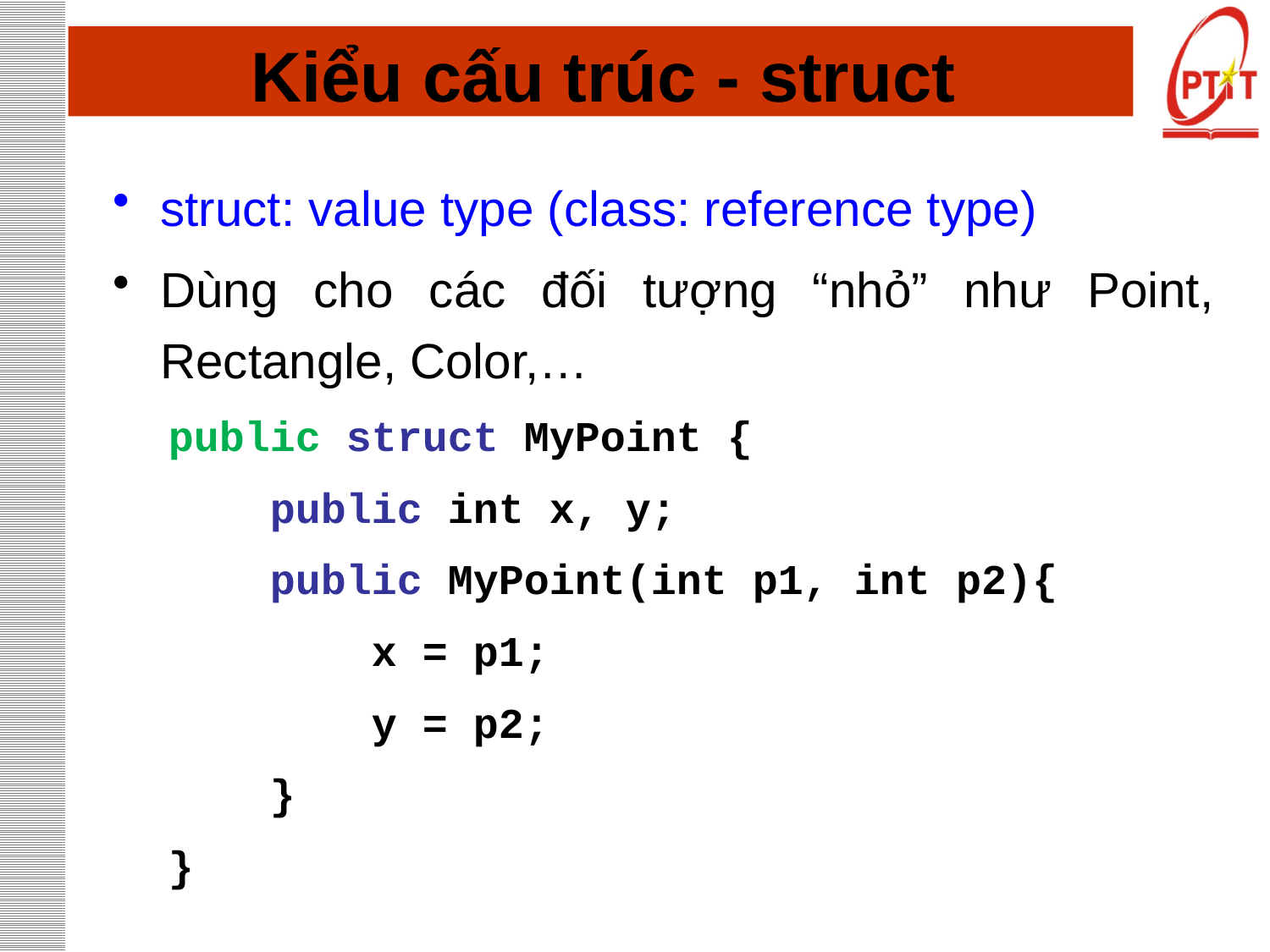

# Kiểu cấu trúc - struct
struct: value type (class: reference type)
Dùng cho các đối tượng “nhỏ” như Point, Rectangle, Color,…
public struct MyPoint {
    public int x, y;
    public MyPoint(int p1, int p2){
        x = p1;
        y = p2;
    }
}